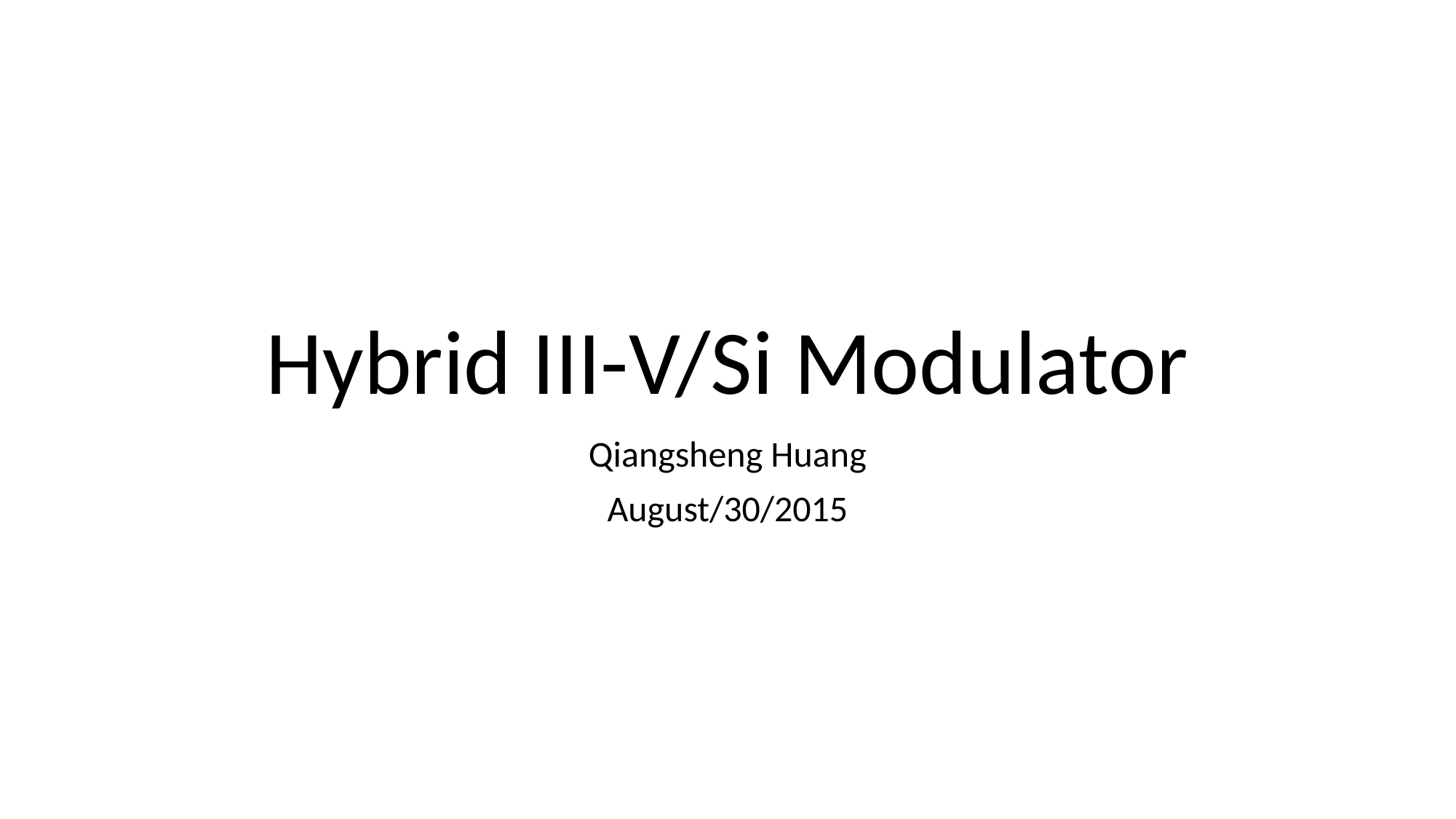

# Hybrid III-V/Si Modulator
Qiangsheng Huang
August/30/2015